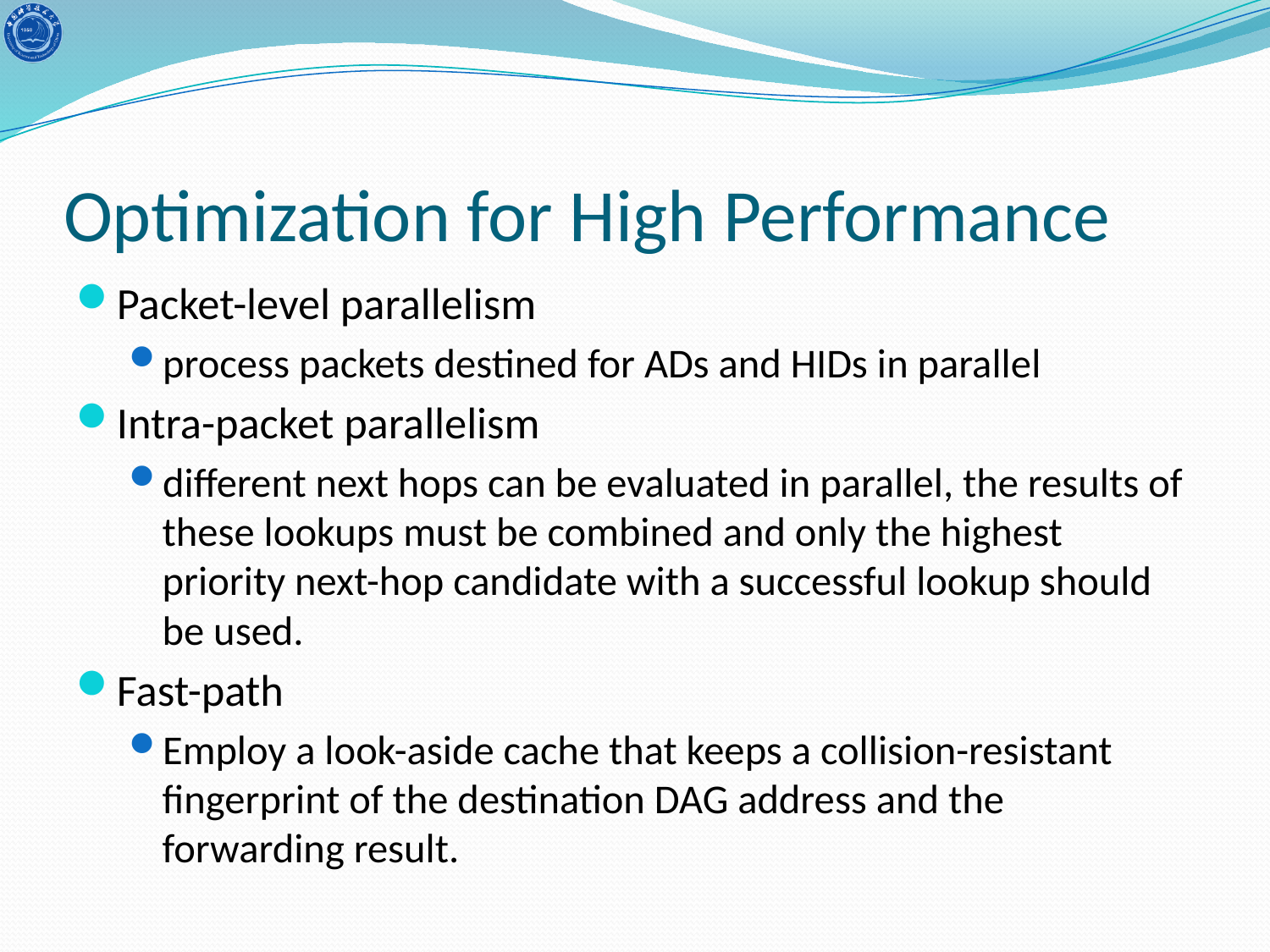

# Optimization for High Performance
Packet-level parallelism
process packets destined for ADs and HIDs in parallel
Intra-packet parallelism
different next hops can be evaluated in parallel, the results of these lookups must be combined and only the highest priority next-hop candidate with a successful lookup should be used.
Fast-path
Employ a look-aside cache that keeps a collision-resistant fingerprint of the destination DAG address and the forwarding result.